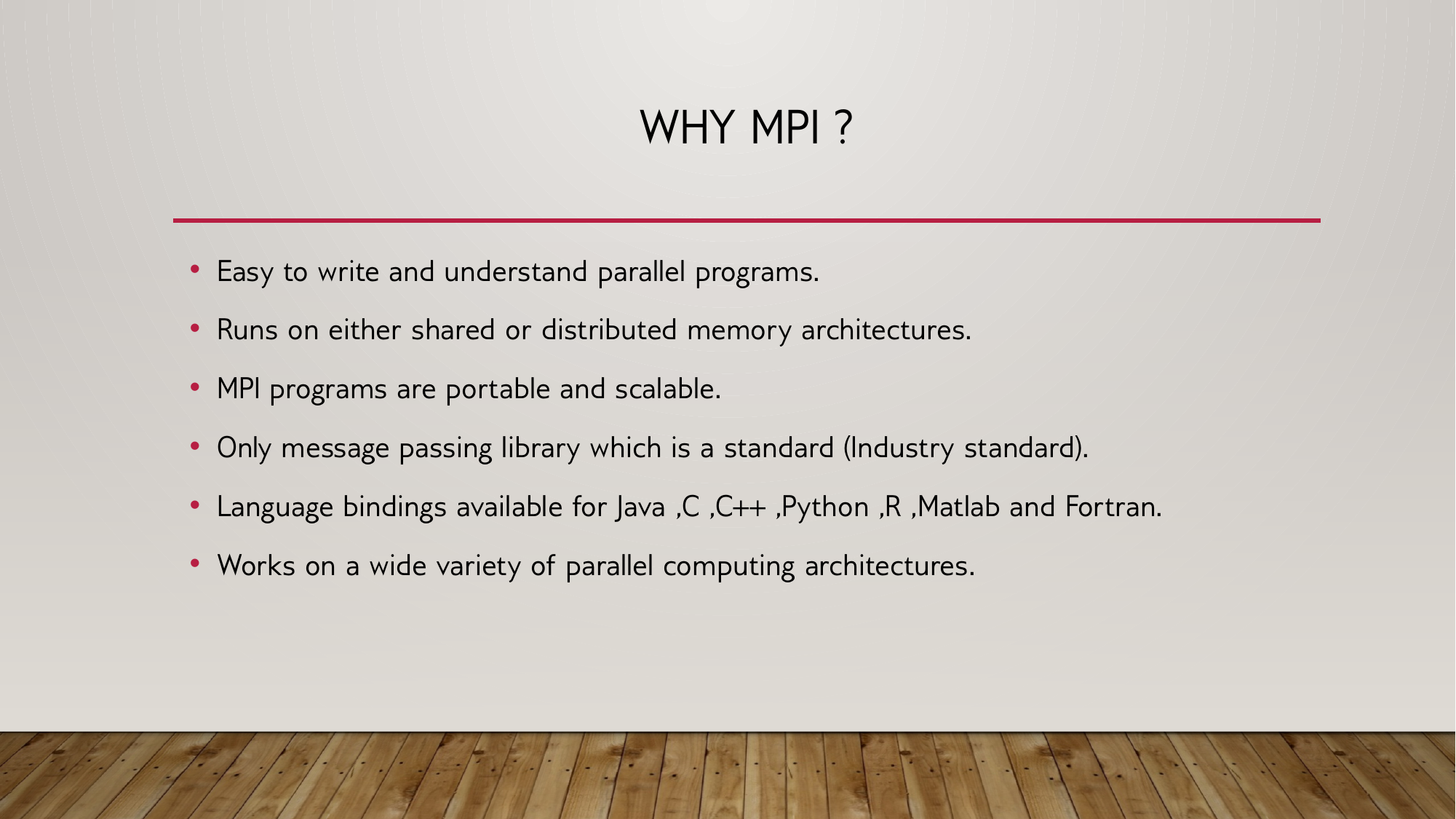

# Why mpi ?
Easy to write and understand parallel programs.
Runs on either shared or distributed memory architectures.
MPI programs are portable and scalable.
Only message passing library which is a standard (Industry standard).
Language bindings available for Java ,C ,C++ ,Python ,R ,Matlab and Fortran.
Works on a wide variety of parallel computing architectures.